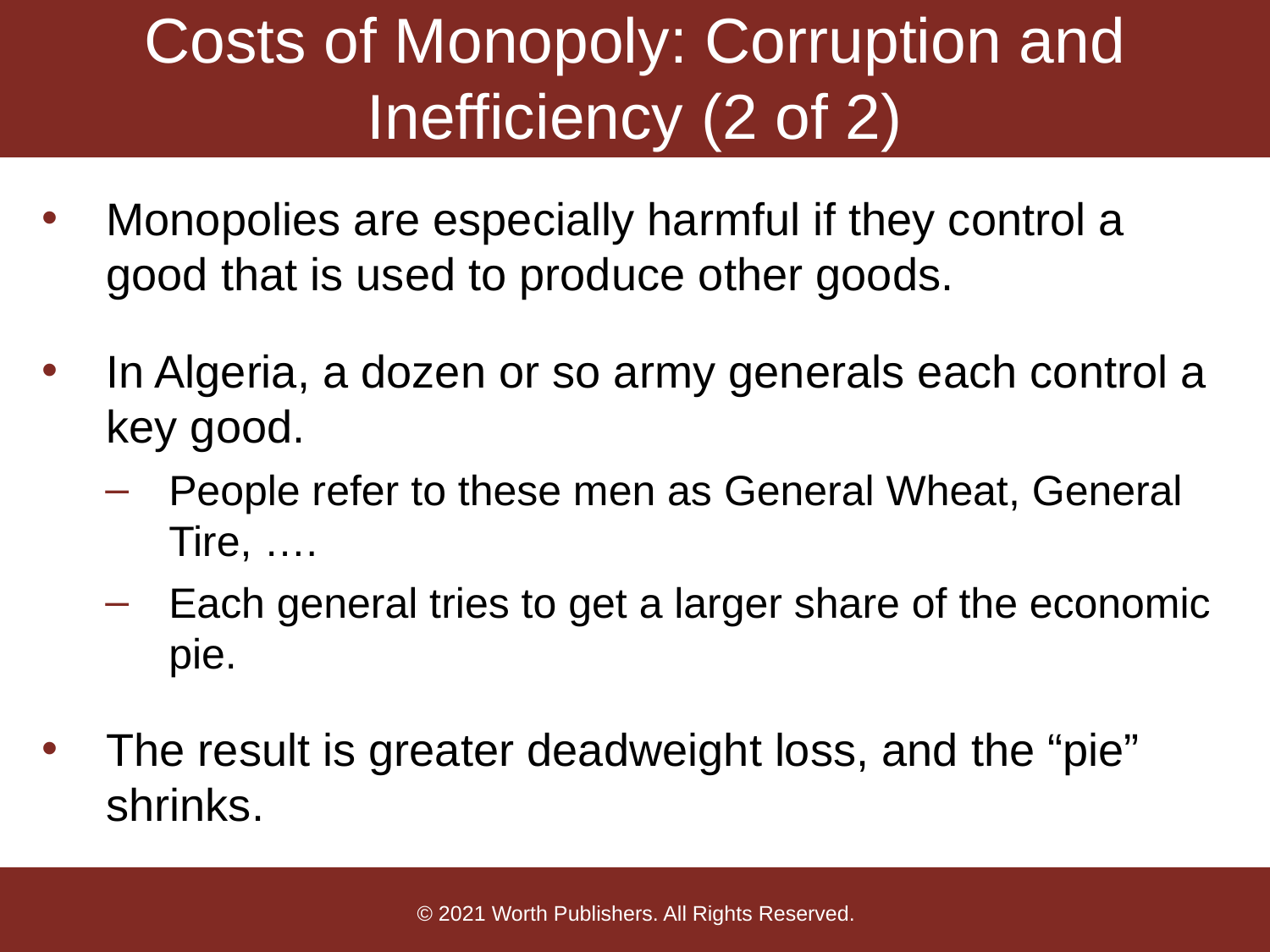

# Costs of Monopoly: Corruption and Inefficiency (2 of 2)
Monopolies are especially harmful if they control a good that is used to produce other goods.
In Algeria, a dozen or so army generals each control a key good.
People refer to these men as General Wheat, General Tire, ….
Each general tries to get a larger share of the economic pie.
The result is greater deadweight loss, and the “pie” shrinks.